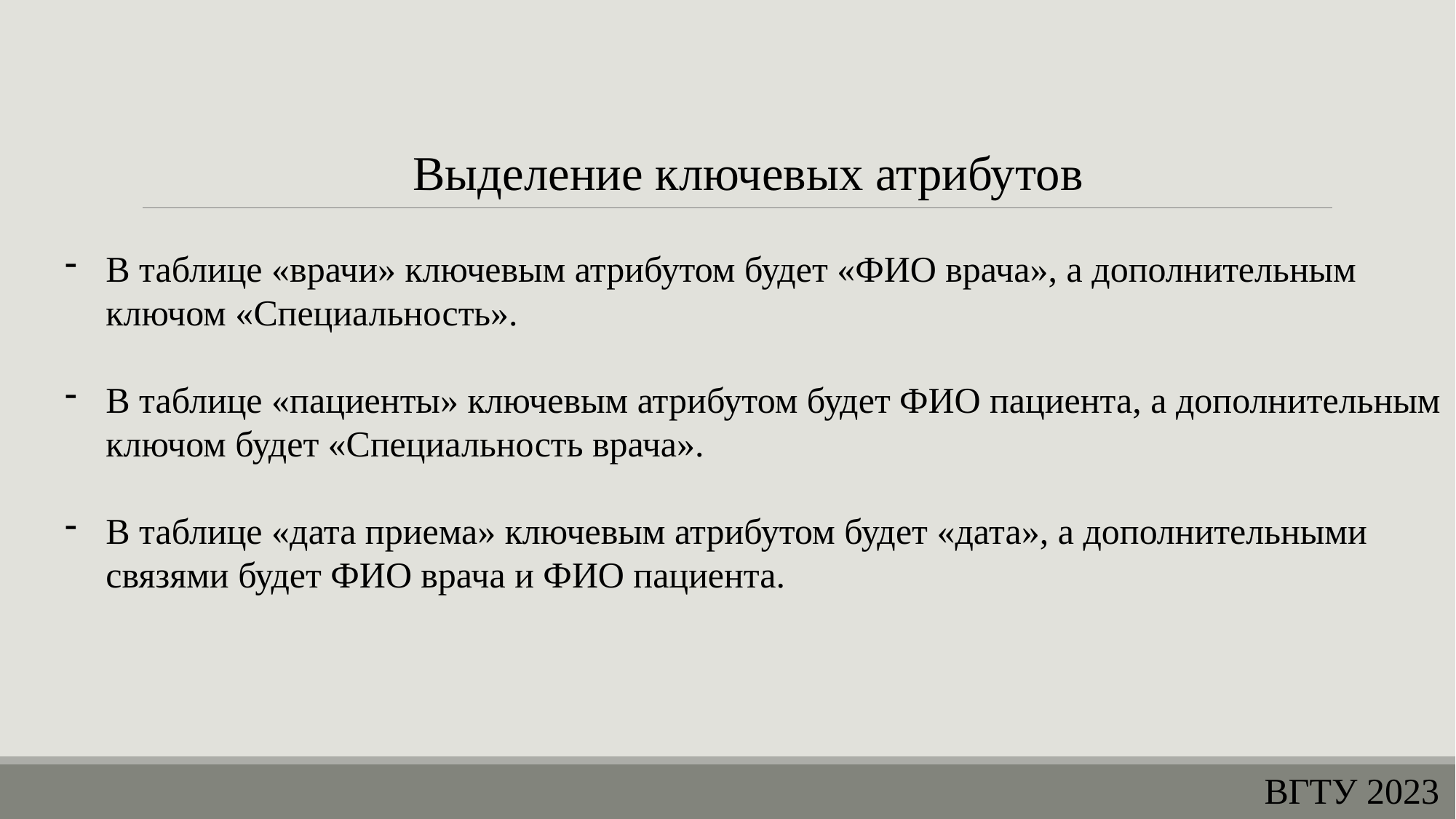

Выделение ключевых атрибутов
В таблице «врачи» ключевым атрибутом будет «ФИО врача», а дополнительным ключом «Специальность».

В таблице «пациенты» ключевым атрибутом будет ФИО пациента, а дополнительным ключом будет «Специальность врача».

В таблице «дата приема» ключевым атрибутом будет «дата», а дополнительными связями будет ФИО врача и ФИО пациента.

ВГТУ 2023